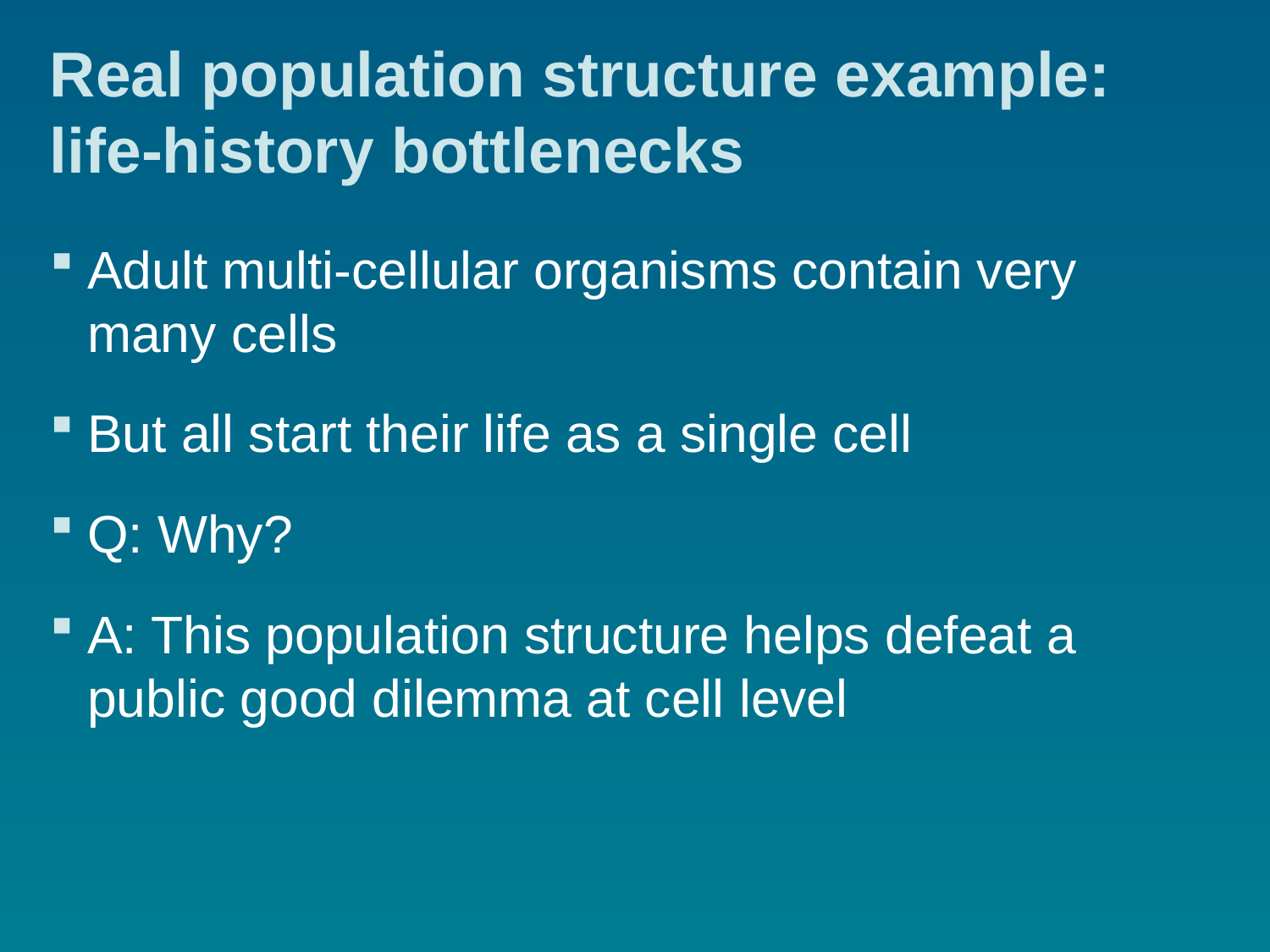

# Real population structure example: life-history bottlenecks
Adult multi-cellular organisms contain very many cells
But all start their life as a single cell
Q: Why?
A: This population structure helps defeat a public good dilemma at cell level